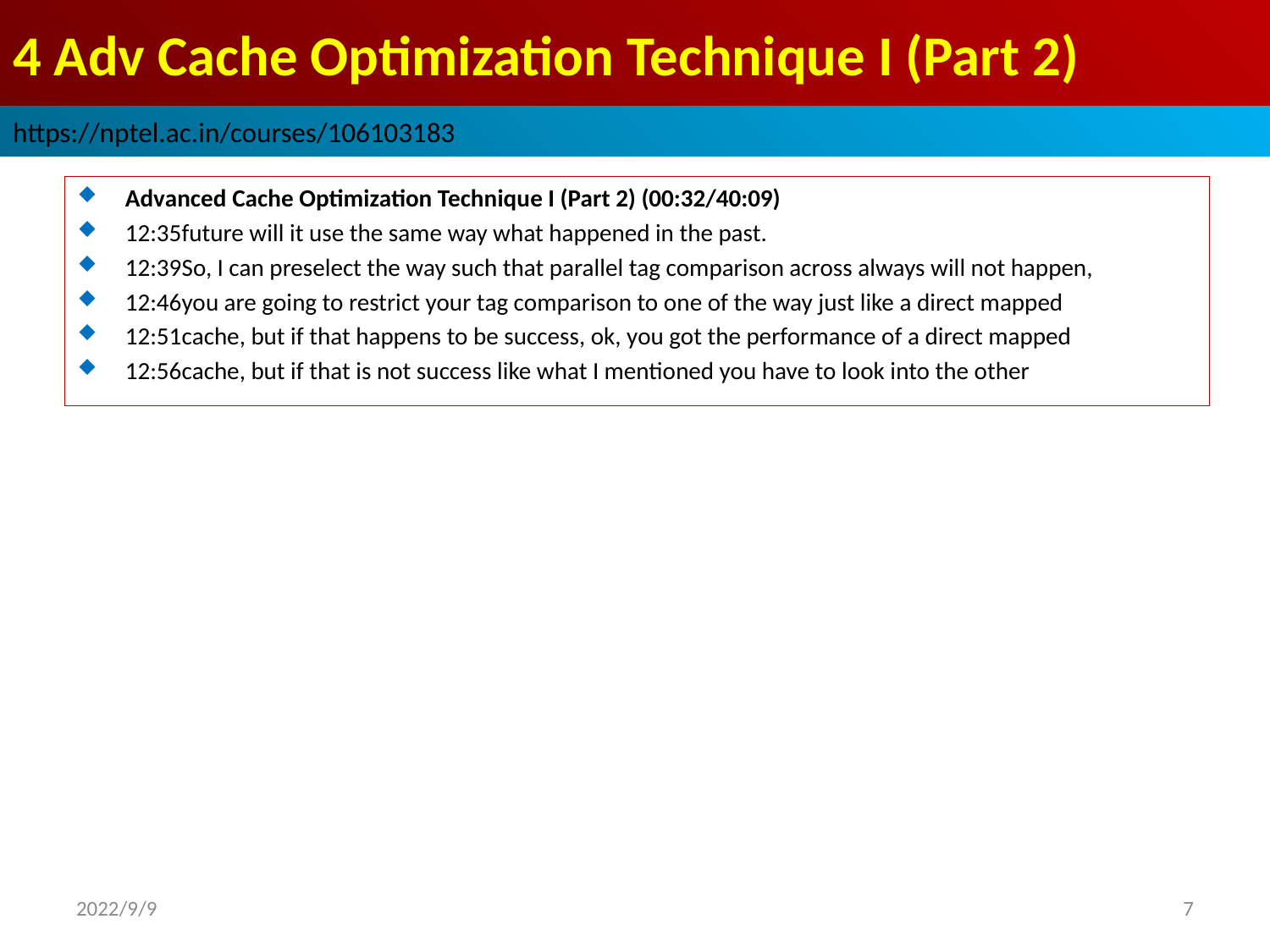

# 4 Adv Cache Optimization Technique I (Part 2)
https://nptel.ac.in/courses/106103183
Advanced Cache Optimization Technique I (Part 2) (00:32/40:09)
12:35future will it use the same way what happened in the past.
12:39So, I can preselect the way such that parallel tag comparison across always will not happen,
12:46you are going to restrict your tag comparison to one of the way just like a direct mapped
12:51cache, but if that happens to be success, ok, you got the performance of a direct mapped
12:56cache, but if that is not success like what I mentioned you have to look into the other

2022/9/9
7